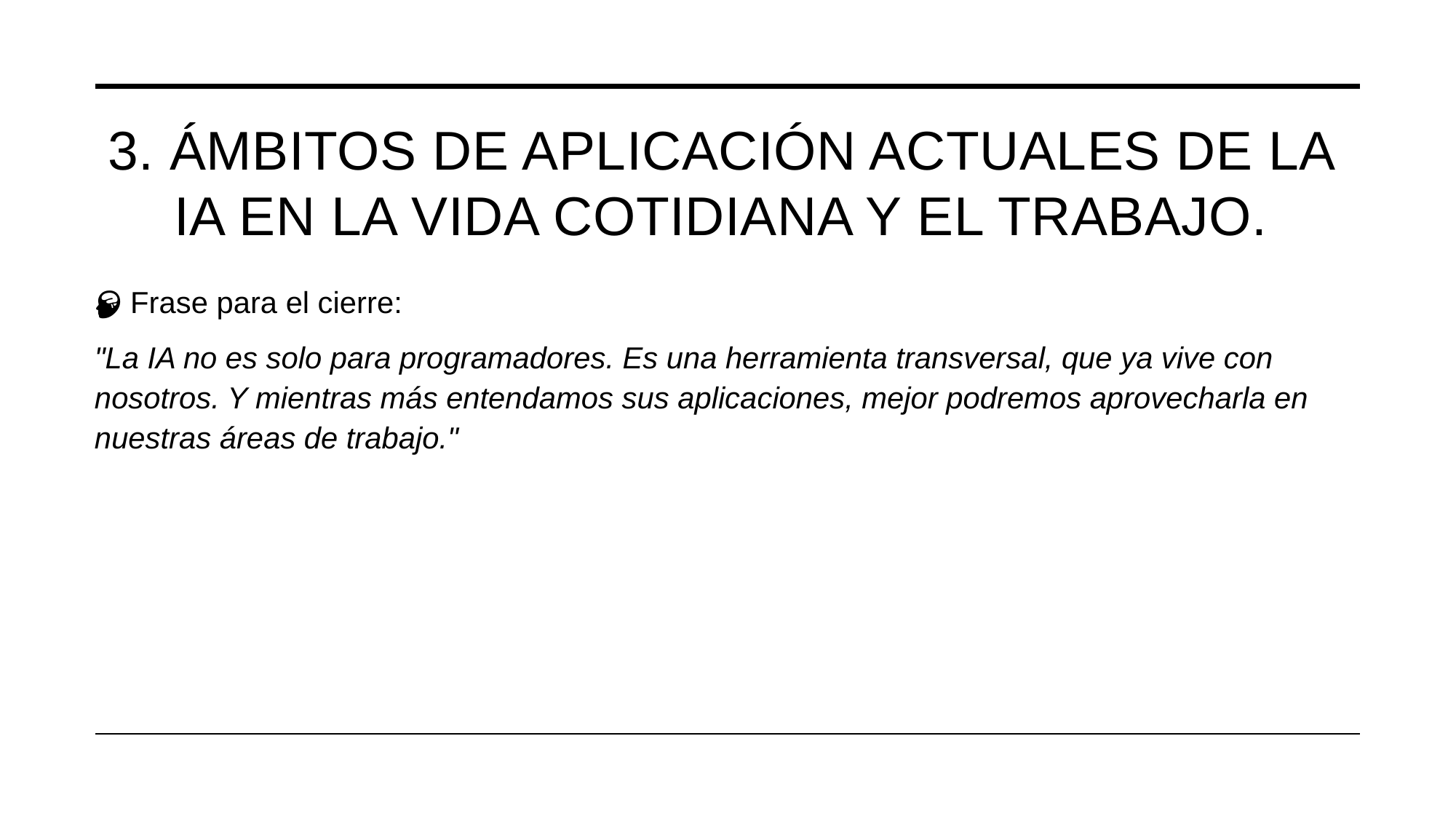

# 3. Ámbitos de aplicación actuales de la IA en la vida cotidiana y el trabajo.
🧠 Frase para el cierre:
"La IA no es solo para programadores. Es una herramienta transversal, que ya vive con nosotros. Y mientras más entendamos sus aplicaciones, mejor podremos aprovecharla en nuestras áreas de trabajo."